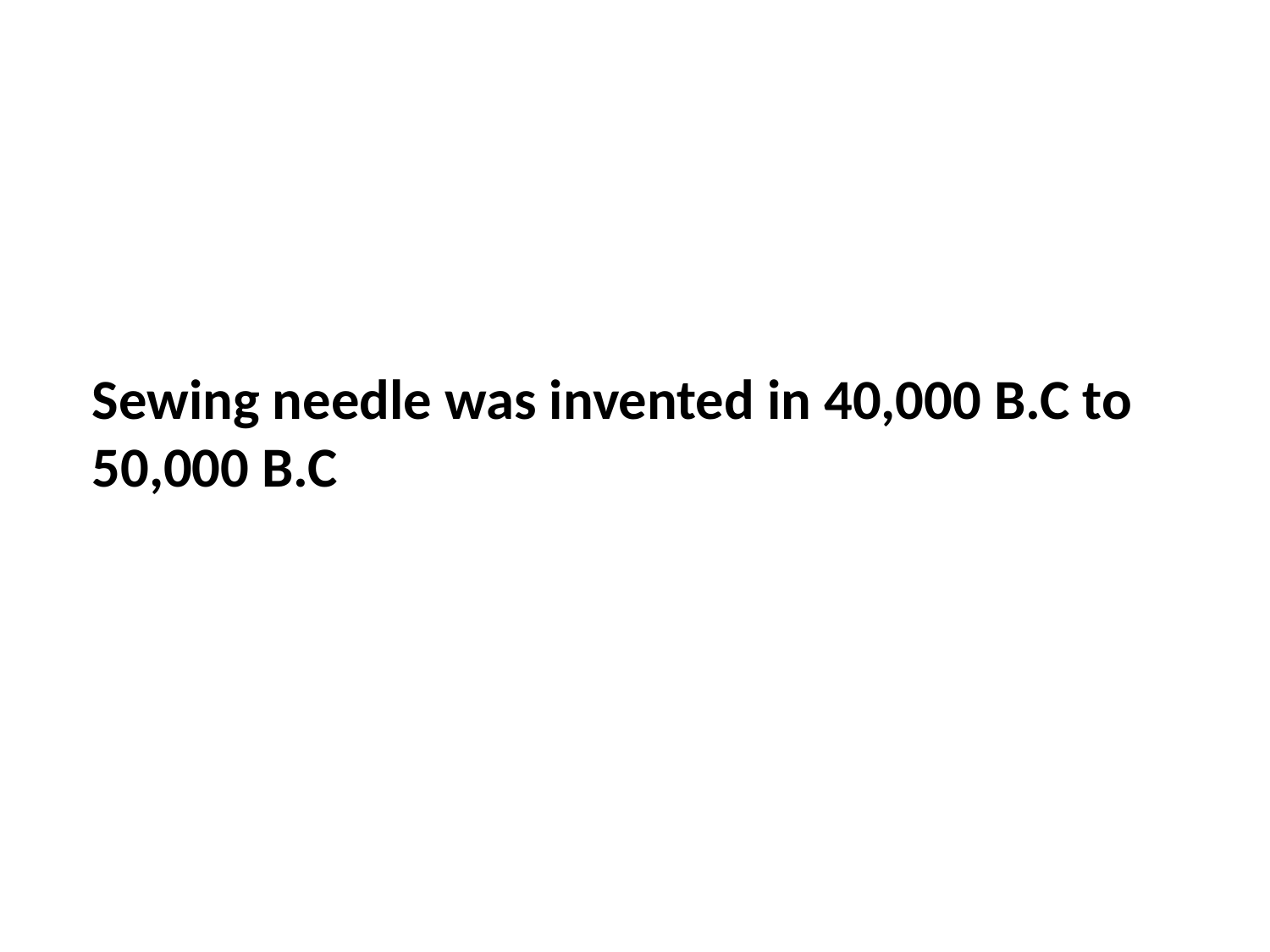

Sewing needle was invented in 40,000 B.C to 50,000 B.C